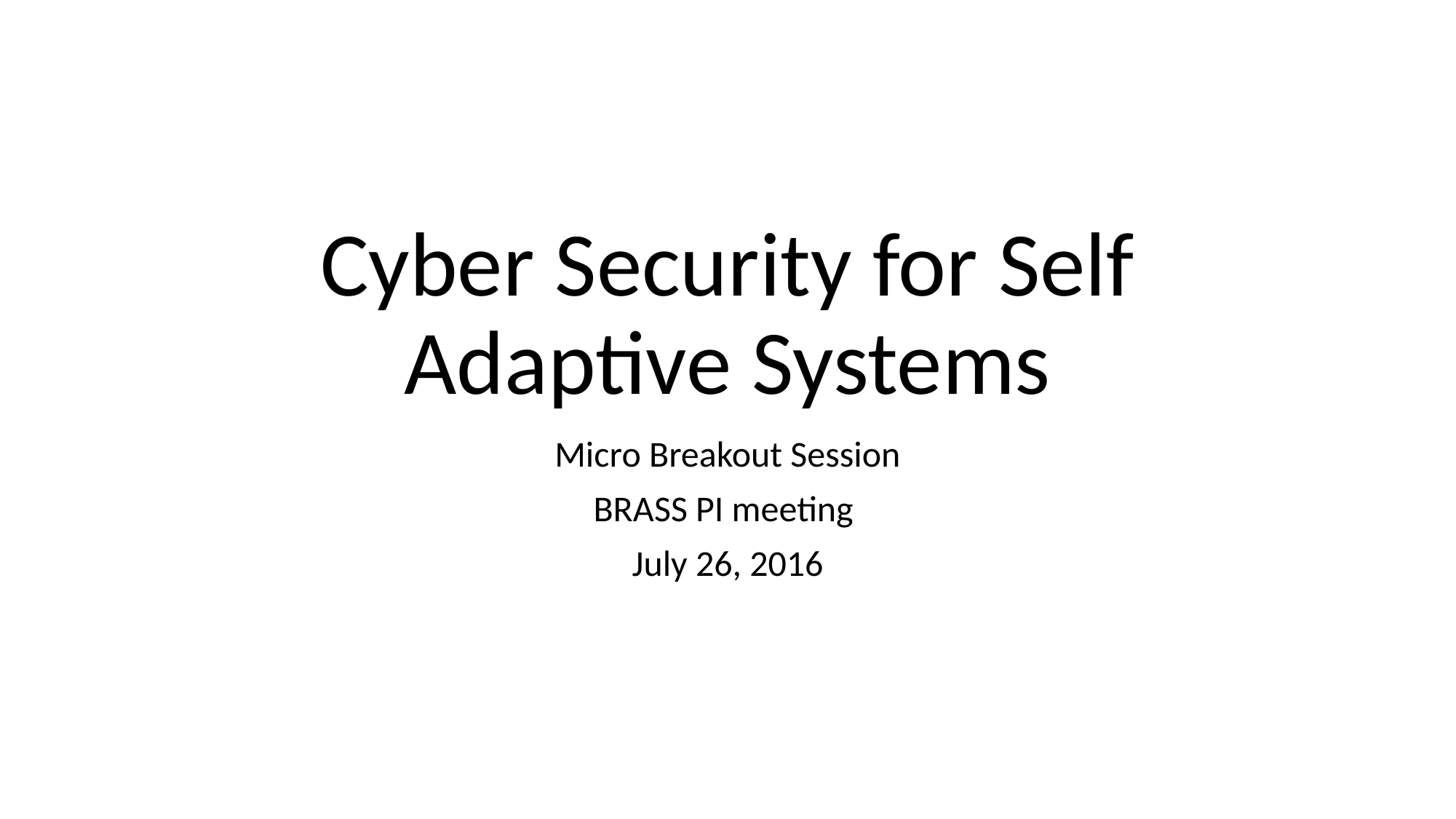

# Cyber Security for Self Adaptive Systems
Micro Breakout Session
BRASS PI meeting
July 26, 2016